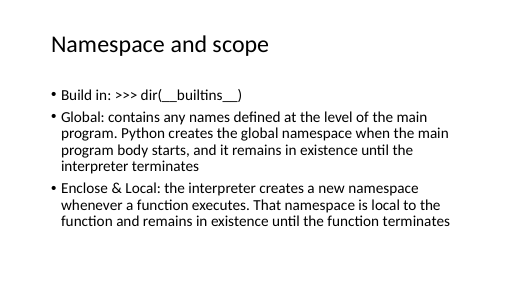

# Namespace and scope
Build in: >>> dir(__builtins__)
Global: contains any names defined at the level of the main program. Python creates the global namespace when the main program body starts, and it remains in existence until the interpreter terminates
Enclose & Local: the interpreter creates a new namespace whenever a function executes. That namespace is local to the function and remains in existence until the function terminates